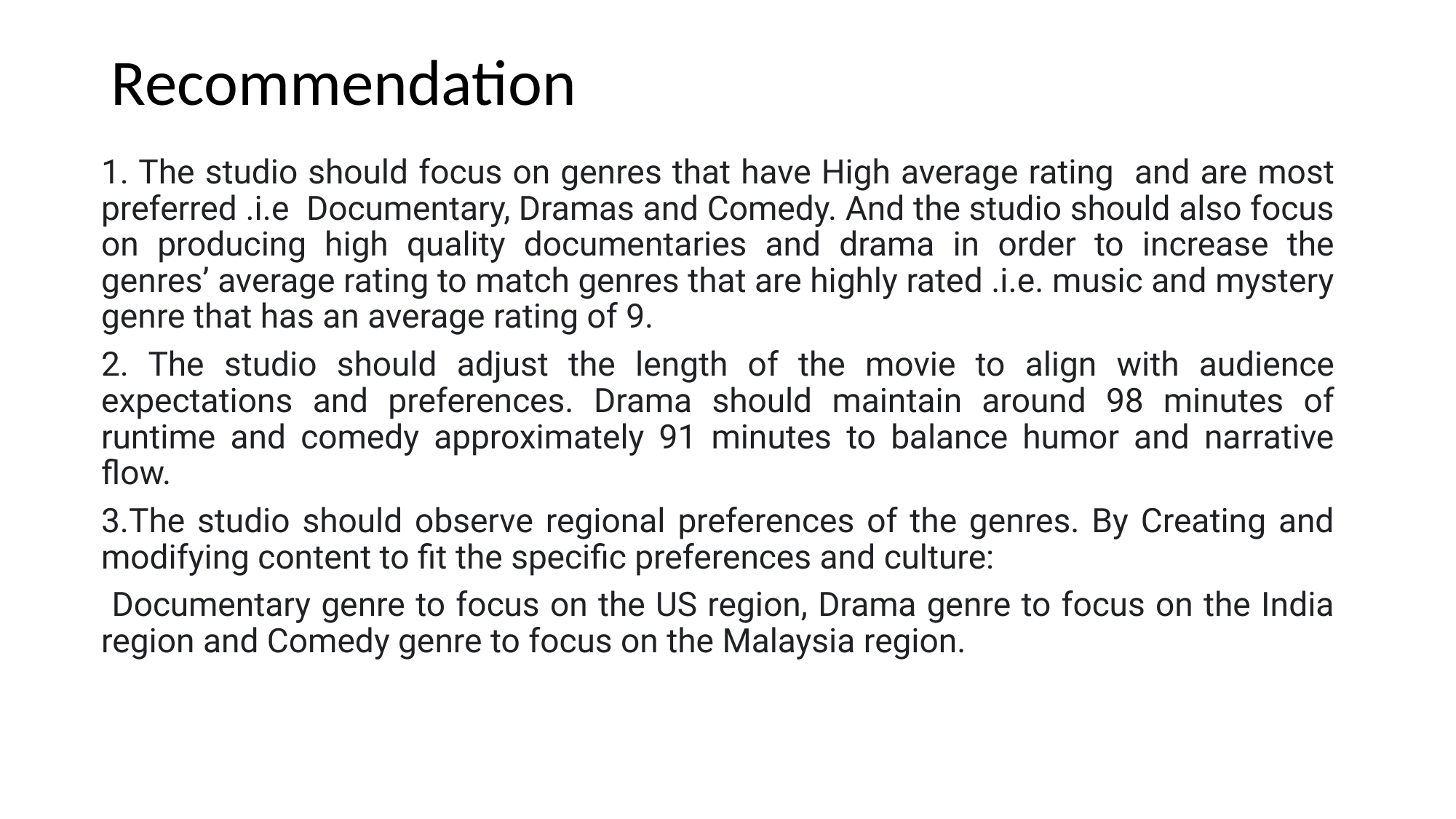

# Recommendation
1. The studio should focus on genres that have High average rating  and are most preferred .i.e  Documentary, Dramas and Comedy. And the studio should also focus on producing high quality documentaries and drama in order to increase the genres’ average rating to match genres that are highly rated .i.e. music and mystery genre that has an average rating of 9.
2. The studio should adjust the length of the movie to align with audience expectations and preferences. Drama should maintain around 98 minutes of runtime and comedy approximately 91 minutes to balance humor and narrative flow.
3.The studio should observe regional preferences of the genres. By Creating and modifying content to fit the specific preferences and culture:
 Documentary genre to focus on the US region, Drama genre to focus on the India region and Comedy genre to focus on the Malaysia region.